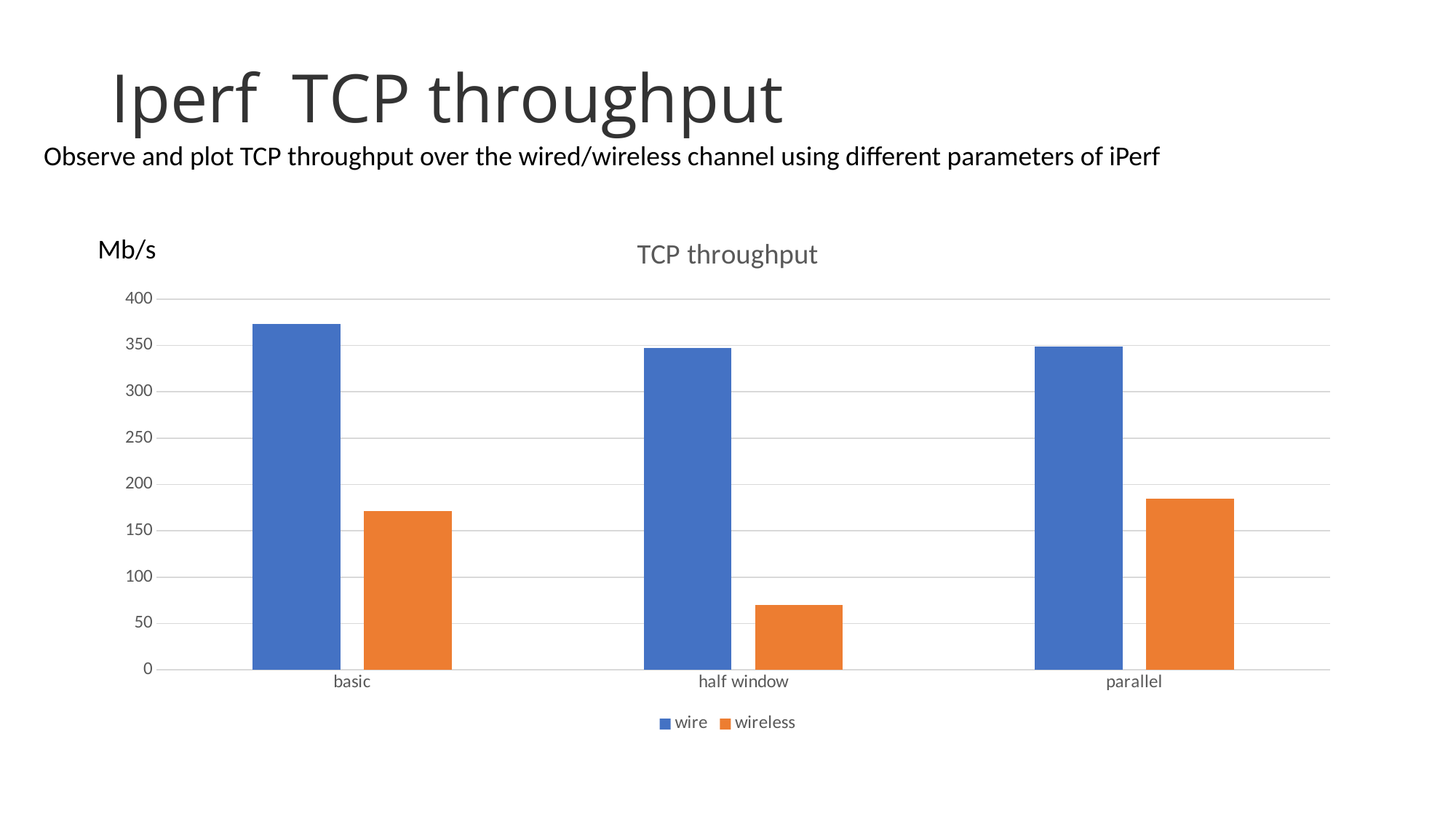

# Iperf  TCP throughput
Observe and plot TCP throughput over the wired/wireless channel using different parameters of iPerf

### Chart: TCP throughput

| Category | wire | wireless |
|---|---|---|
| basic | 373.0 | 171.0 |
| half window | 347.0 | 70.0 |
| parallel | 349.0 | 185.0 |
Mb/s